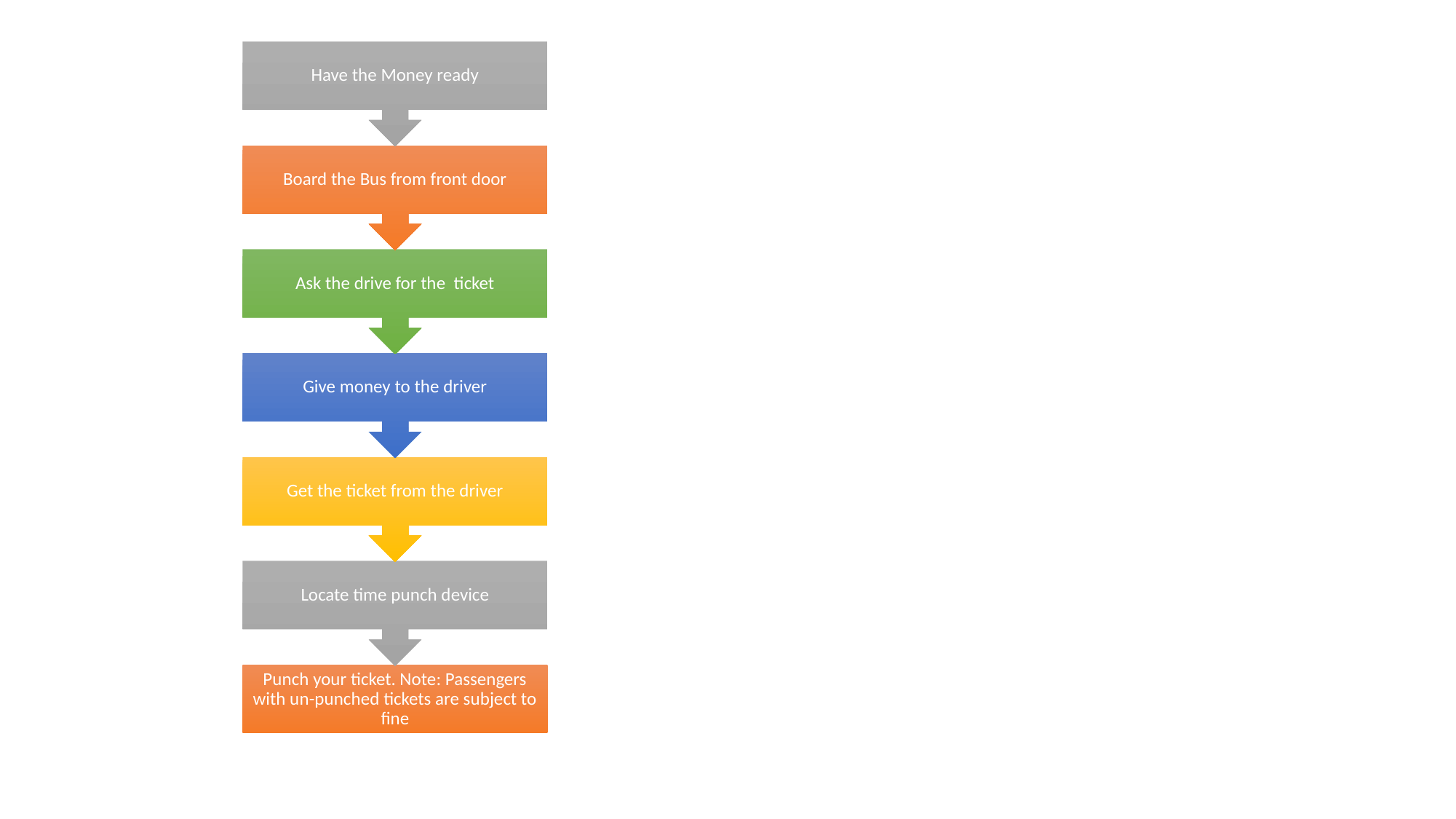

Punch your ticket. Note: Passengers with un-punched tickets are subject to fine
Locate time punch device
Get the ticket from the driver
Give money to the driver
Ask the drive for the  ticket
Board the Bus from front door
Have the Money ready